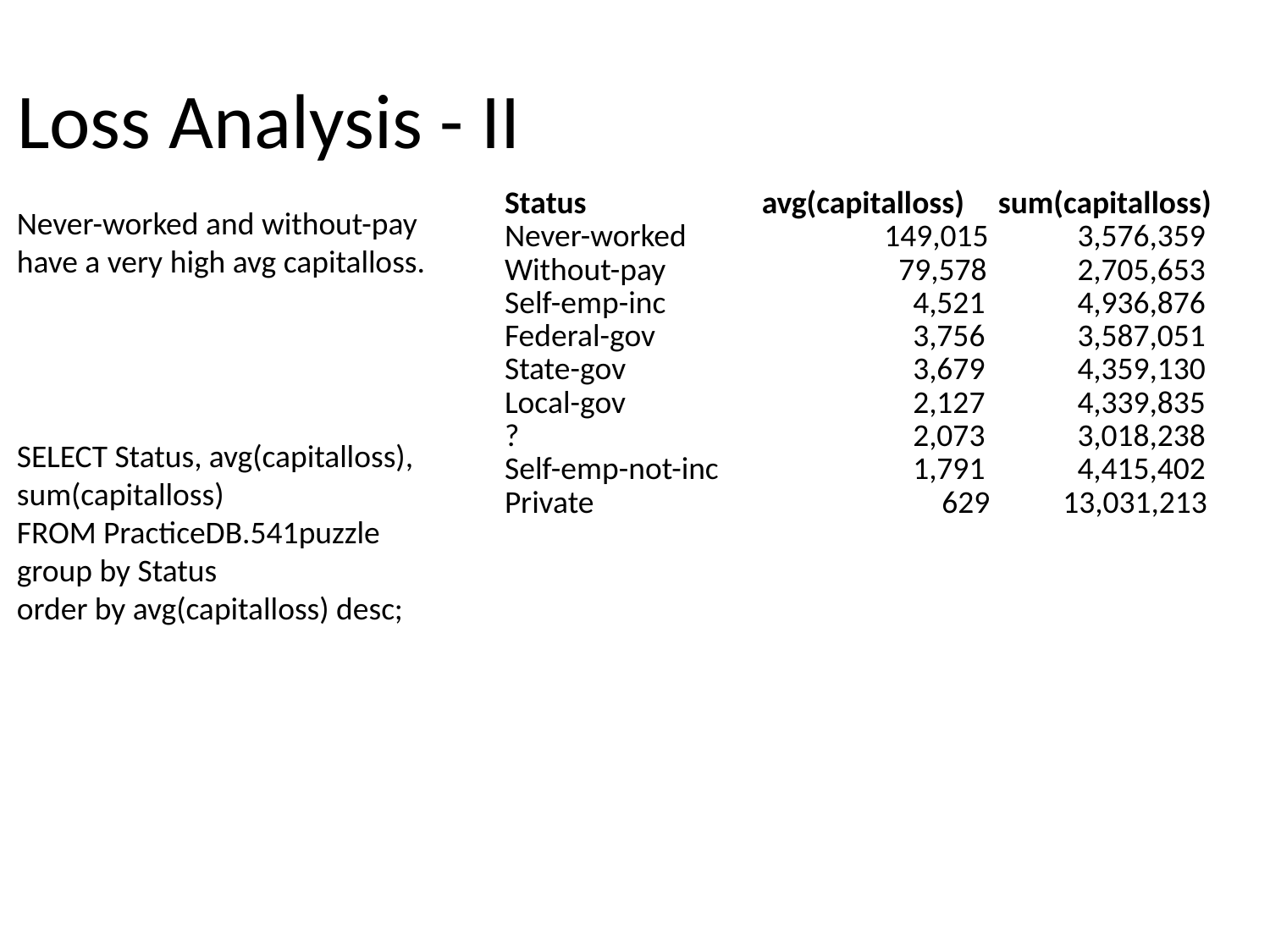

# Loss Analysis - II
| Status | avg(capitalloss) | sum(capitalloss) |
| --- | --- | --- |
| Never-worked | 149,015 | 3,576,359 |
| Without-pay | 79,578 | 2,705,653 |
| Self-emp-inc | 4,521 | 4,936,876 |
| Federal-gov | 3,756 | 3,587,051 |
| State-gov | 3,679 | 4,359,130 |
| Local-gov | 2,127 | 4,339,835 |
| ? | 2,073 | 3,018,238 |
| Self-emp-not-inc | 1,791 | 4,415,402 |
| Private | 629 | 13,031,213 |
Never-worked and without-pay have a very high avg capitalloss.
SELECT Status, avg(capitalloss), sum(capitalloss)
FROM PracticeDB.541puzzle
group by Status
order by avg(capitalloss) desc;